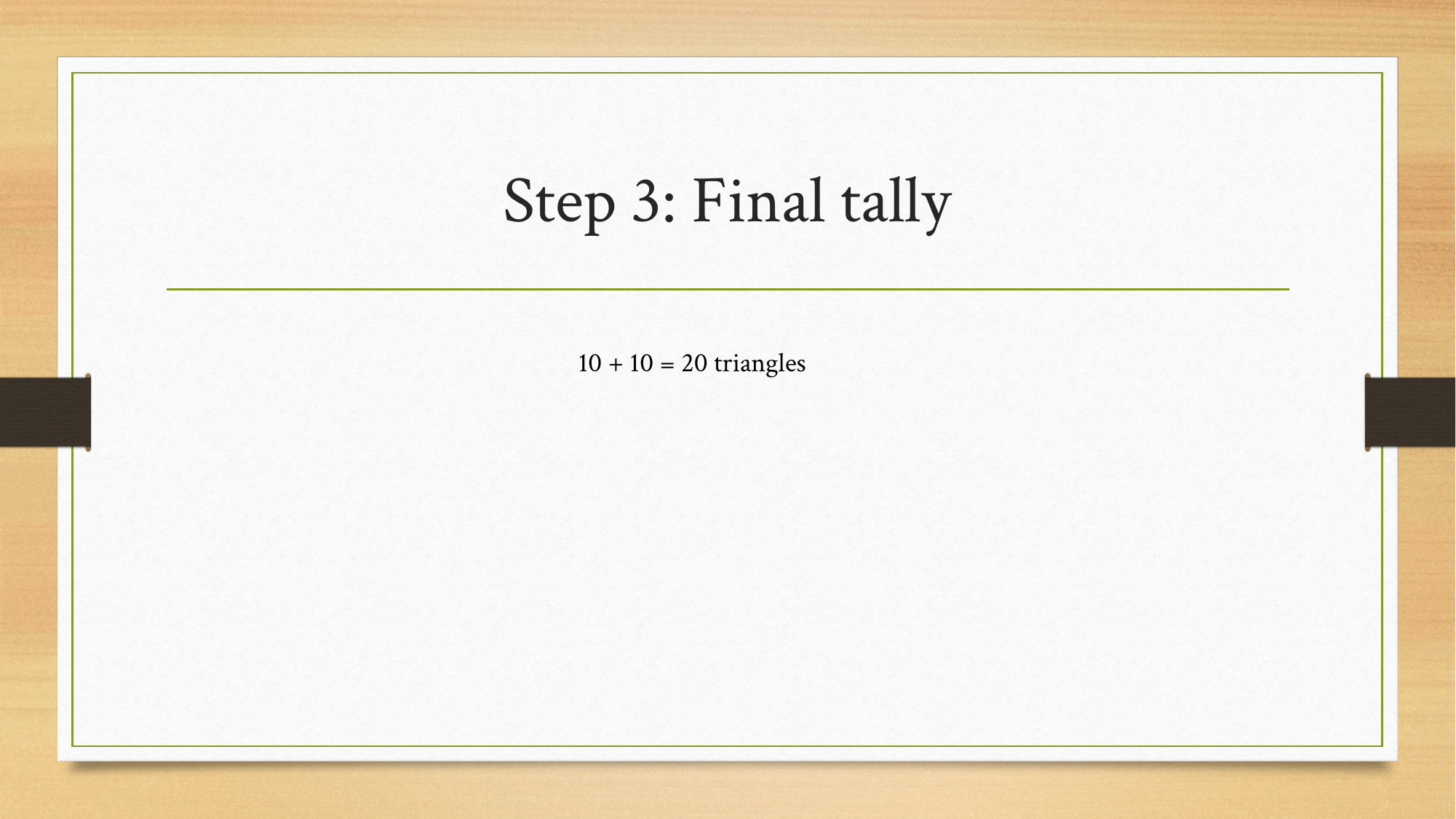

# Step 3: Final tally
10 + 10 = 20 triangles